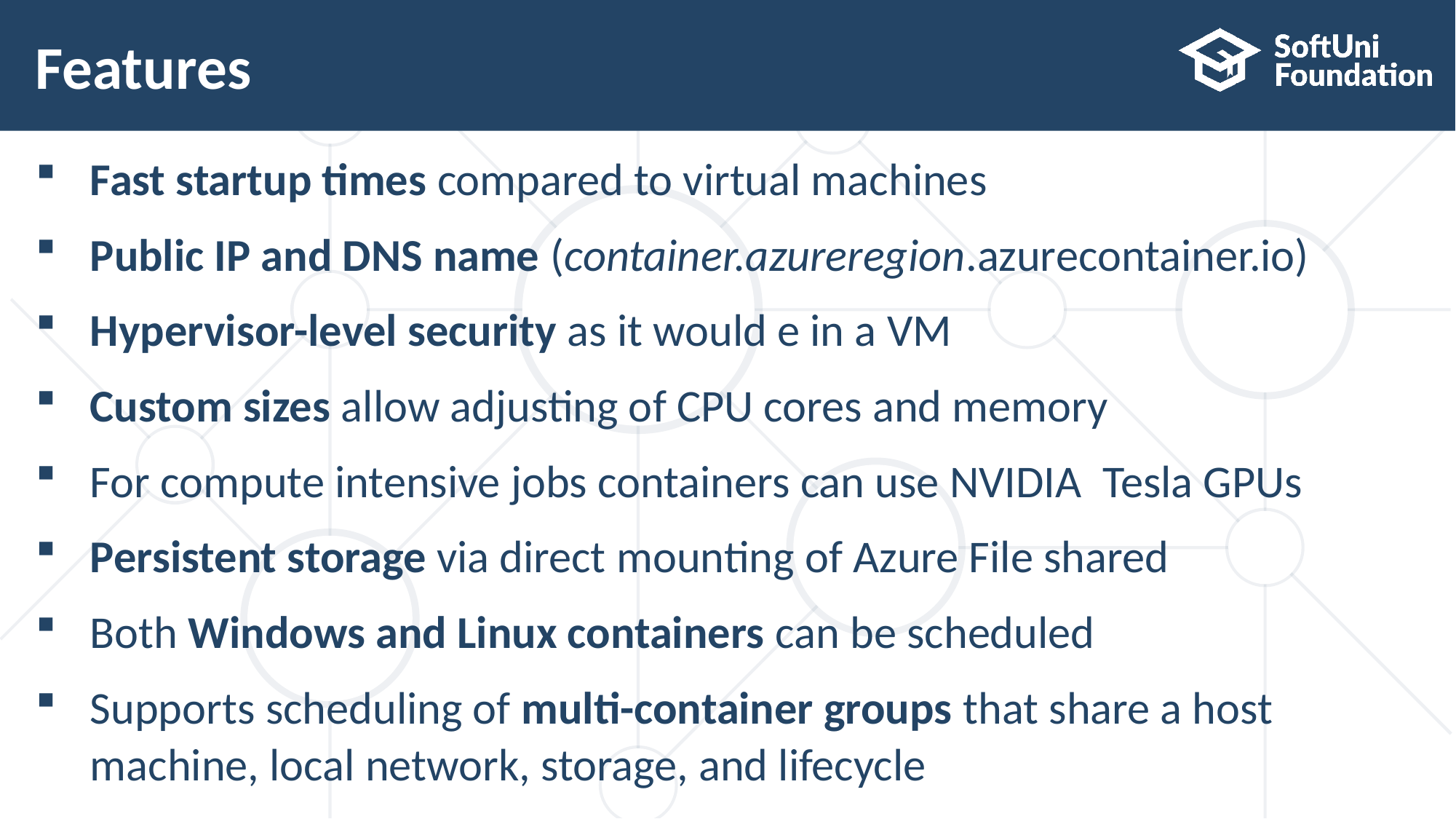

# Features
Fast startup times compared to virtual machines
Public IP and DNS name (container.azureregion.azurecontainer.io)
Hypervisor-level security as it would e in a VM
Custom sizes allow adjusting of CPU cores and memory
For compute intensive jobs containers can use NVIDIA  Tesla GPUs
Persistent storage via direct mounting of Azure File shared
Both Windows and Linux containers can be scheduled
Supports scheduling of multi-container groups that share a host machine, local network, storage, and lifecycle